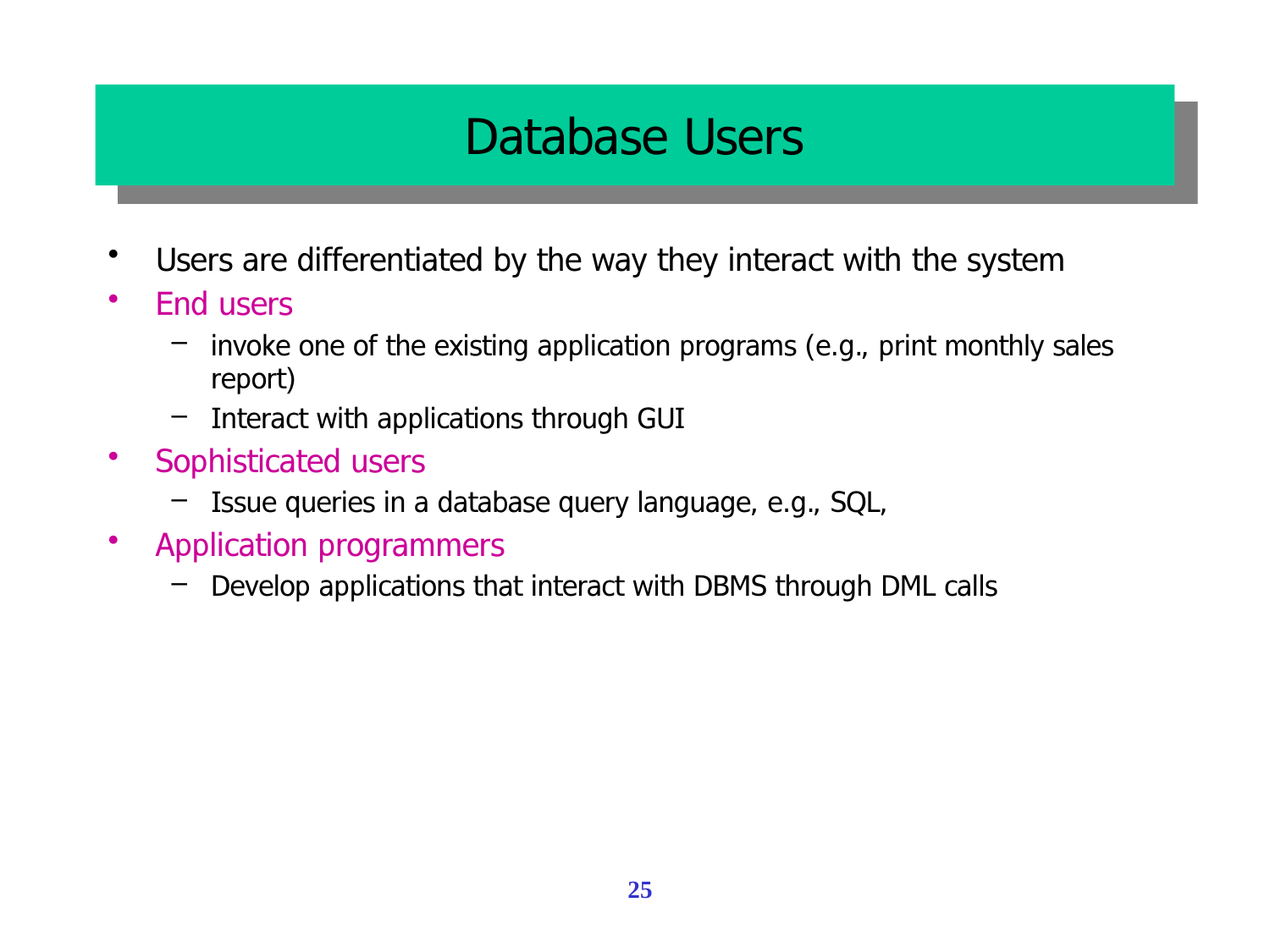

# Database Users
Users are differentiated by the way they interact with the system
End users
invoke one of the existing application programs (e.g., print monthly sales report)
Interact with applications through GUI
Sophisticated users
Issue queries in a database query language, e.g., SQL,
Application programmers
Develop applications that interact with DBMS through DML calls
25